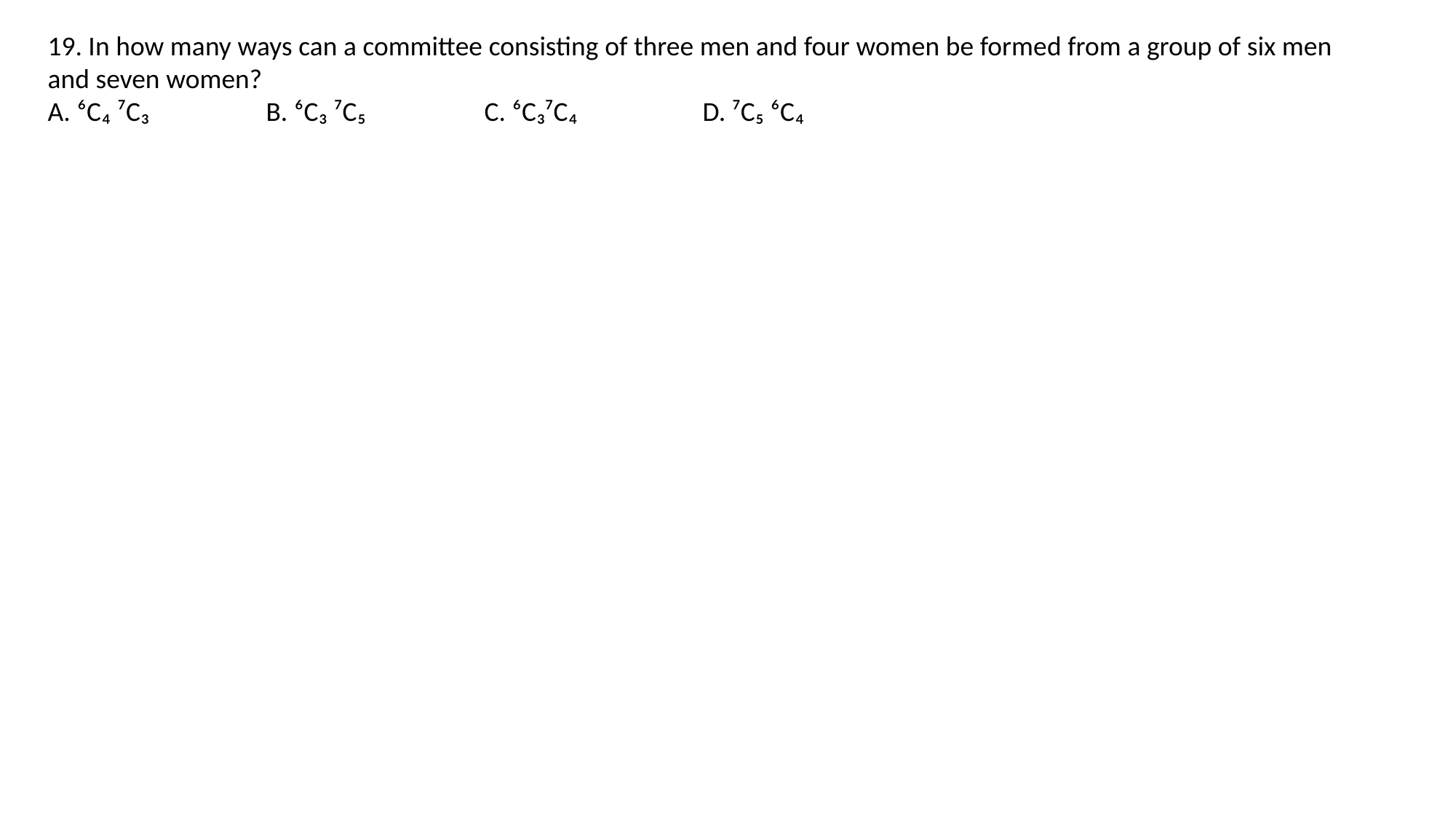

19. In how many ways can a committee consisting of three men and four women be formed from a group of six men and seven women?
A. ⁶C₄ ⁷C₃ 		B. ⁶C₃ ⁷C₅ 		C. ⁶C₃⁷C₄ 		D. ⁷C₅ ⁶C₄